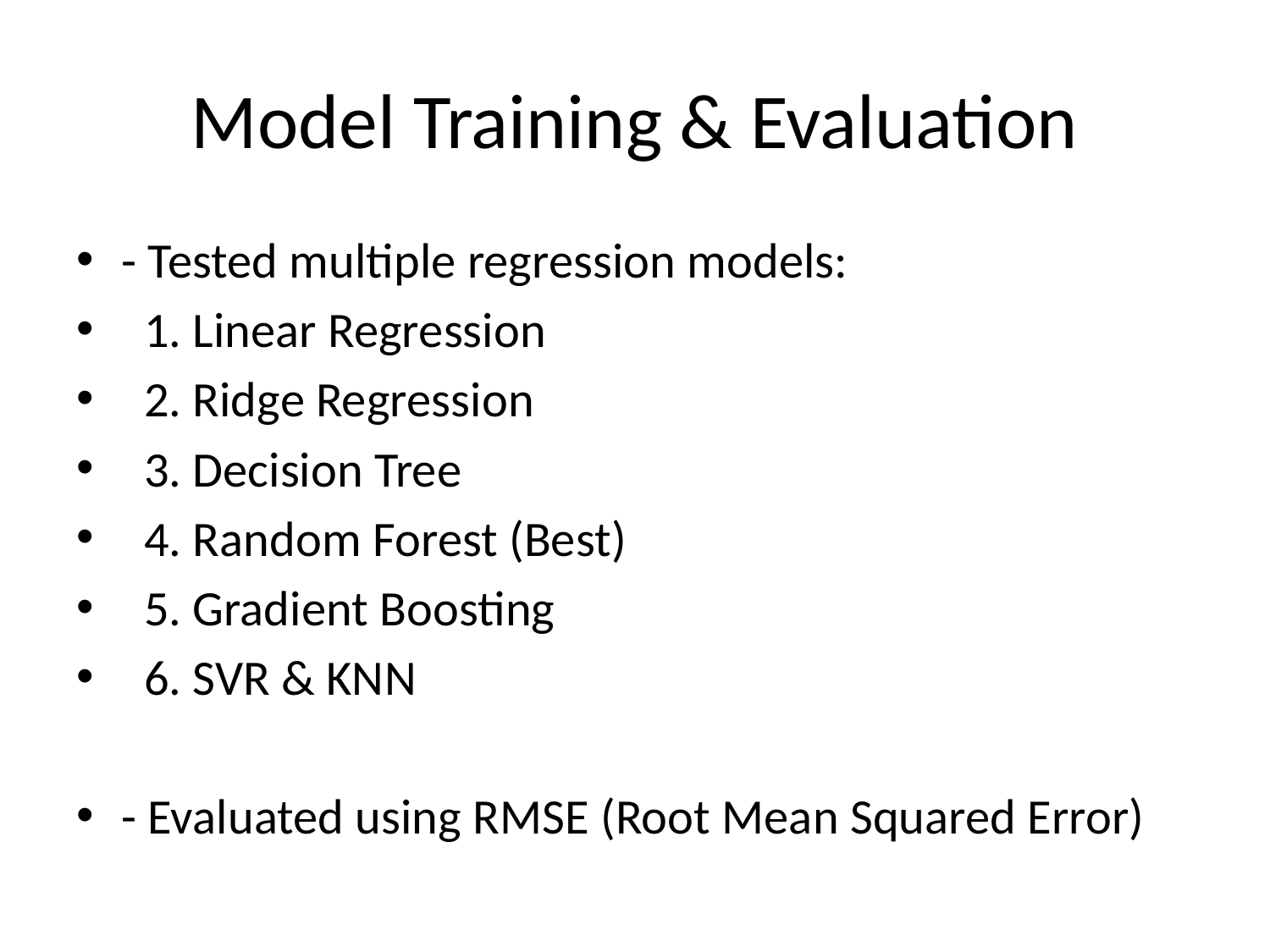

# Model Training & Evaluation
- Tested multiple regression models:
  1. Linear Regression
  2. Ridge Regression
  3. Decision Tree
  4. Random Forest (Best)
  5. Gradient Boosting
  6. SVR & KNN

- Evaluated using RMSE (Root Mean Squared Error)